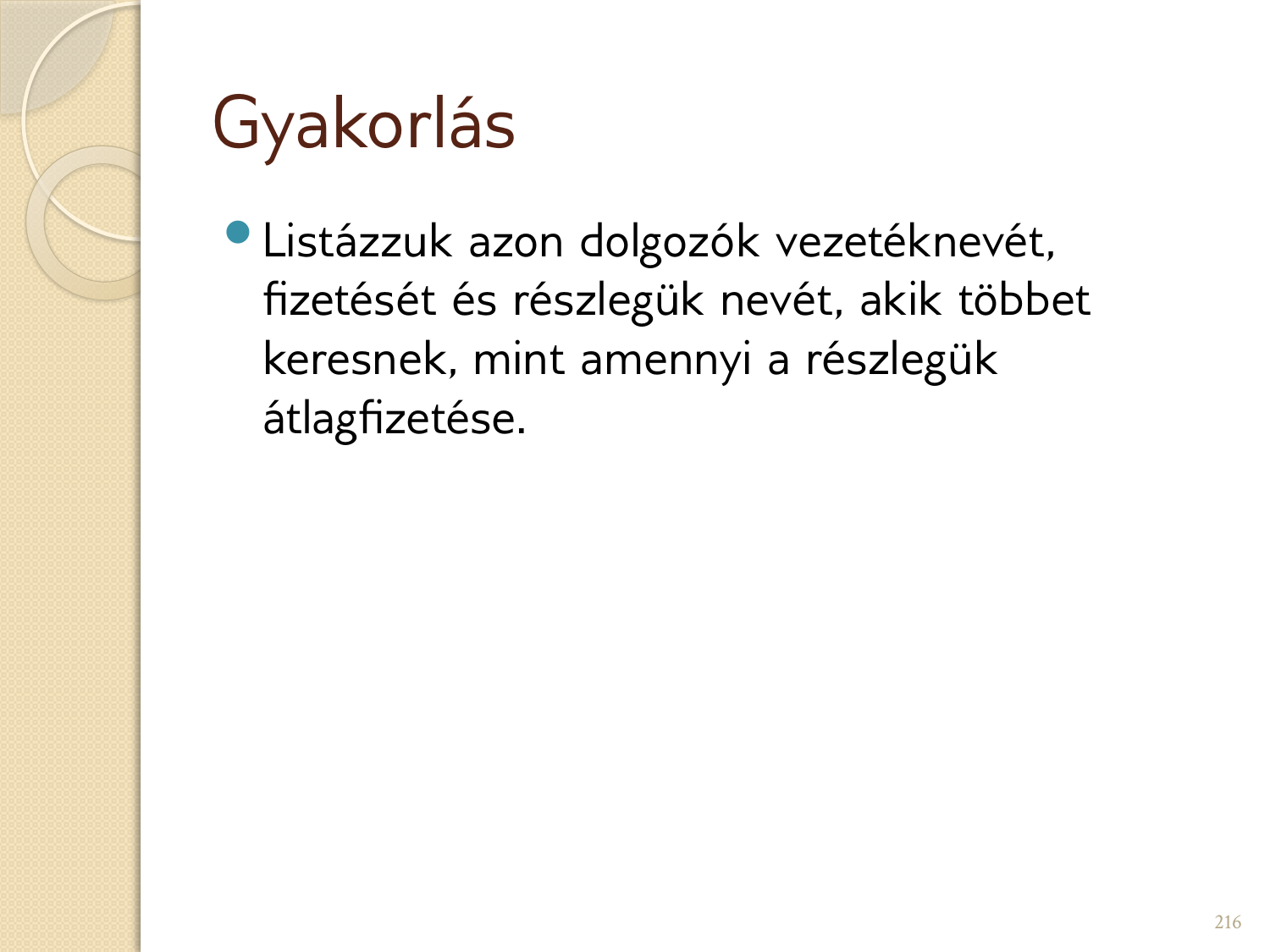

# Gyakorlás
Listázzuk azon dolgozók vezetéknevét, fizetését és részlegük nevét, akik többet keresnek, mint amennyi a részlegük átlagfizetése.
216